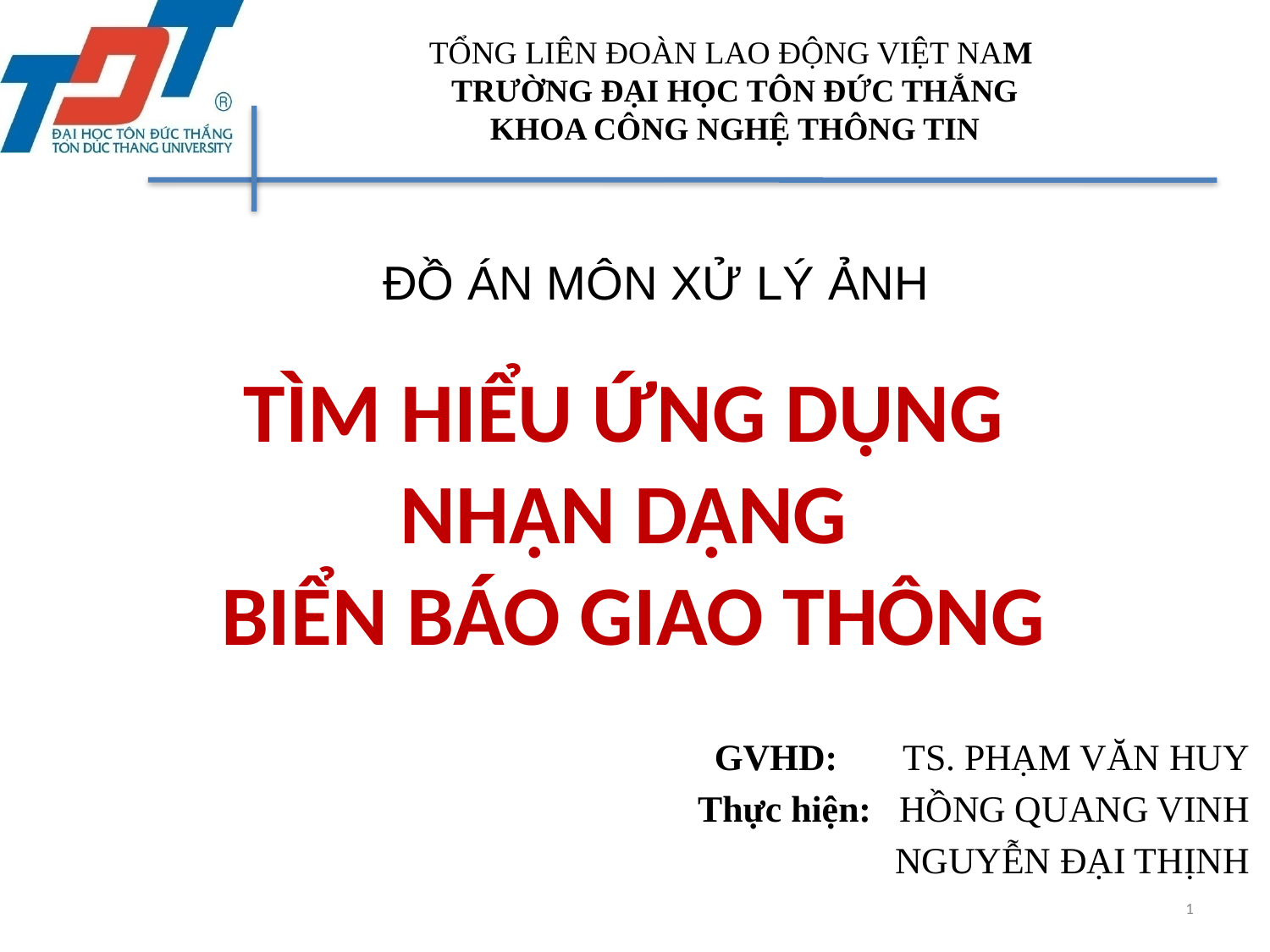

TỔNG LIÊN ĐOÀN LAO ĐỘNG VIỆT NAM
TRƯỜNG ĐẠI HỌC TÔN ĐỨC THẮNG
KHOA CÔNG NGHỆ THÔNG TIN
ĐỒ ÁN MÔN XỬ LÝ ẢNH
TÌM HIỂU ỨNG DỤNG
NHẬN DẠNG
BIỂN BÁO GIAO THÔNG
GVHD:       TS. PHẠM VĂN HUY
Thực hiện:   HỒNG QUANG VINH
	NGUYỄN ĐẠI THỊNH
1